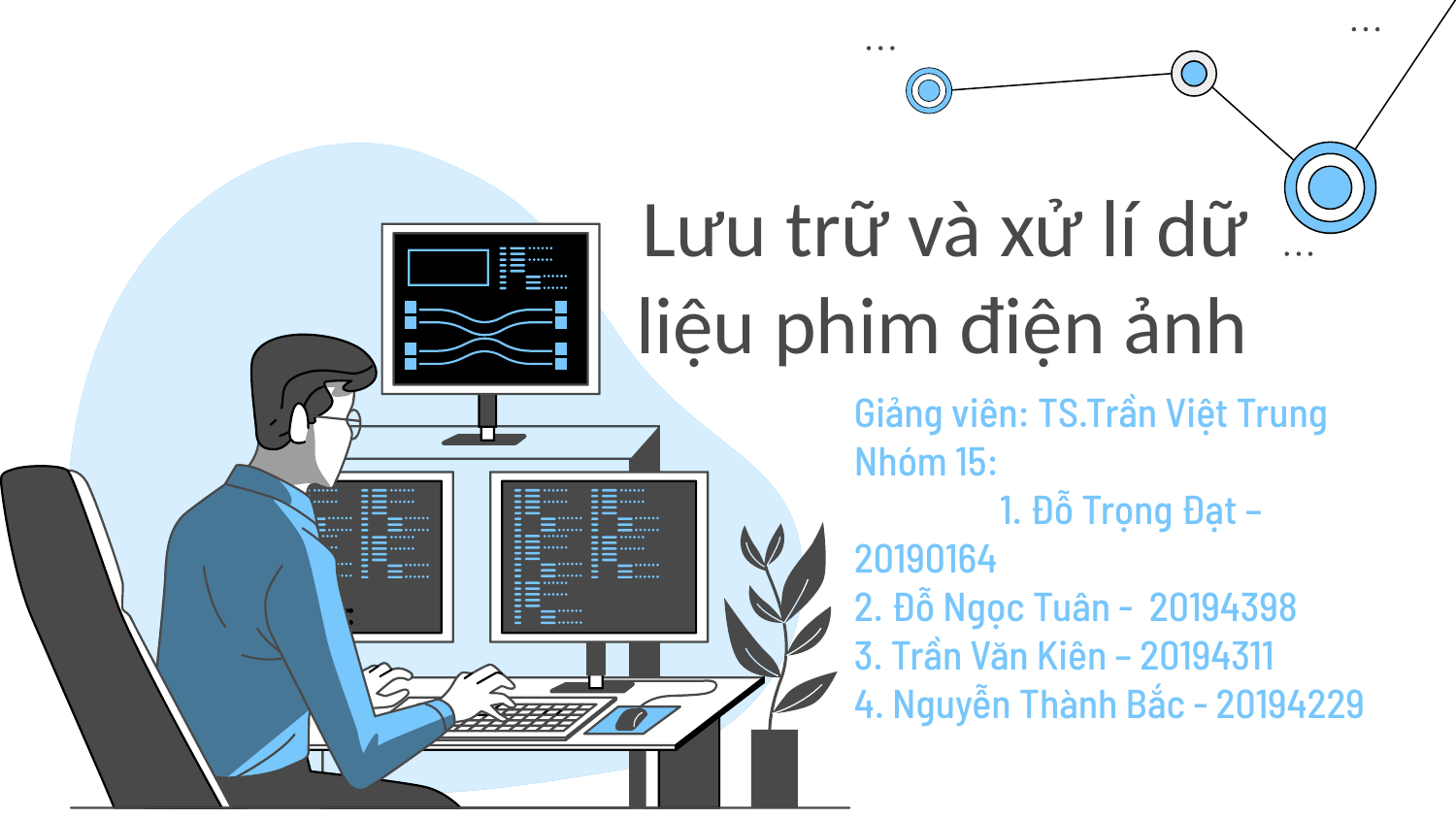

Lưu trữ và xử lí dữ liệu phim điện ảnh
Giảng viên: TS.Trần Việt Trung
Nhóm 15:
	1. Đỗ Trọng Đạt – 20190164
2. Đỗ Ngọc Tuân -  20194398
3. Trần Văn Kiên – 20194311
4. Nguyễn Thành Bắc - 20194229